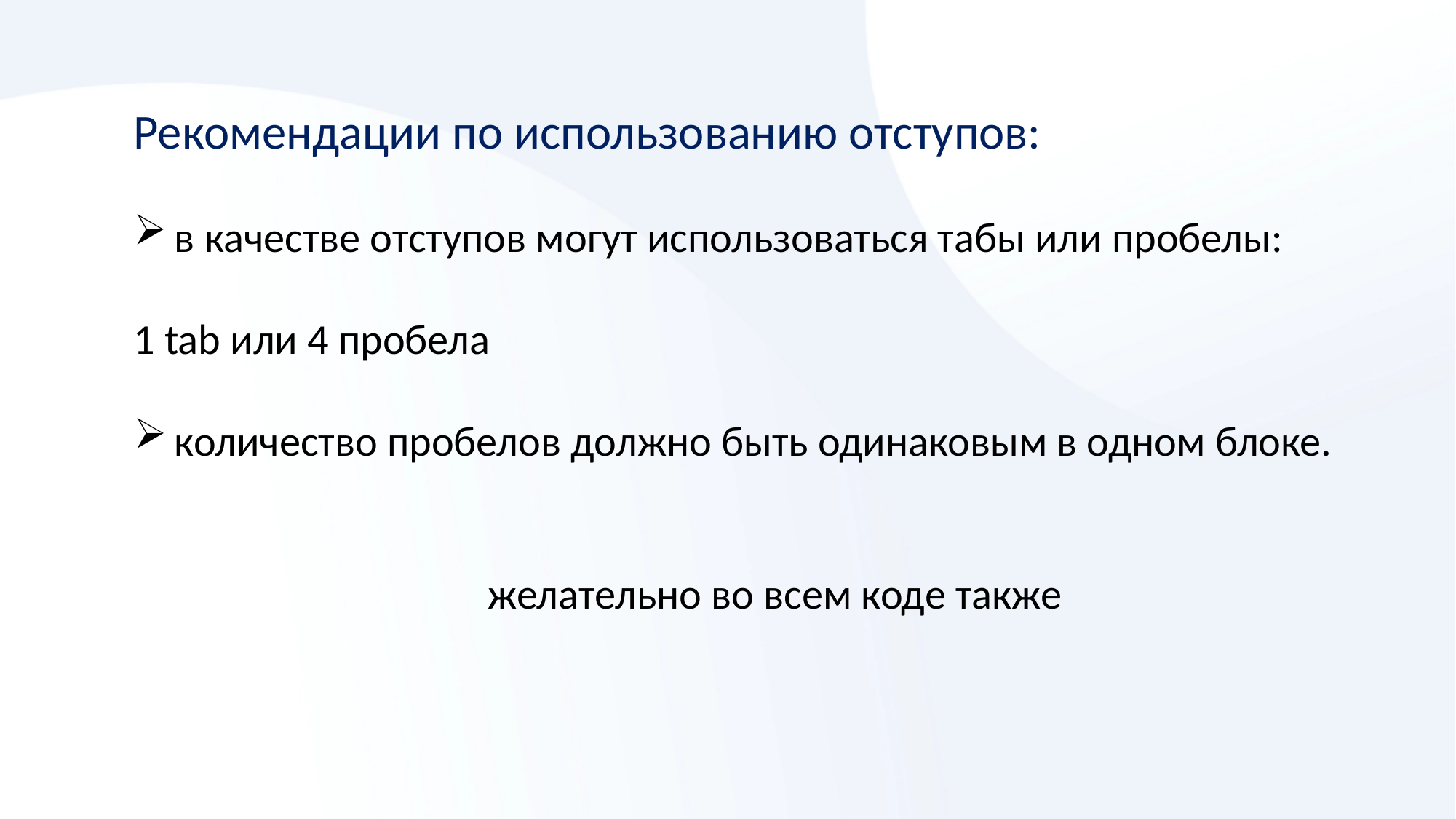

Рекомендации по использованию отступов:

в качестве отступов могут использоваться табы или пробелы:

1 tab или 4 пробела

количество пробелов должно быть одинаковым в одном блоке.

желательно во всем коде также